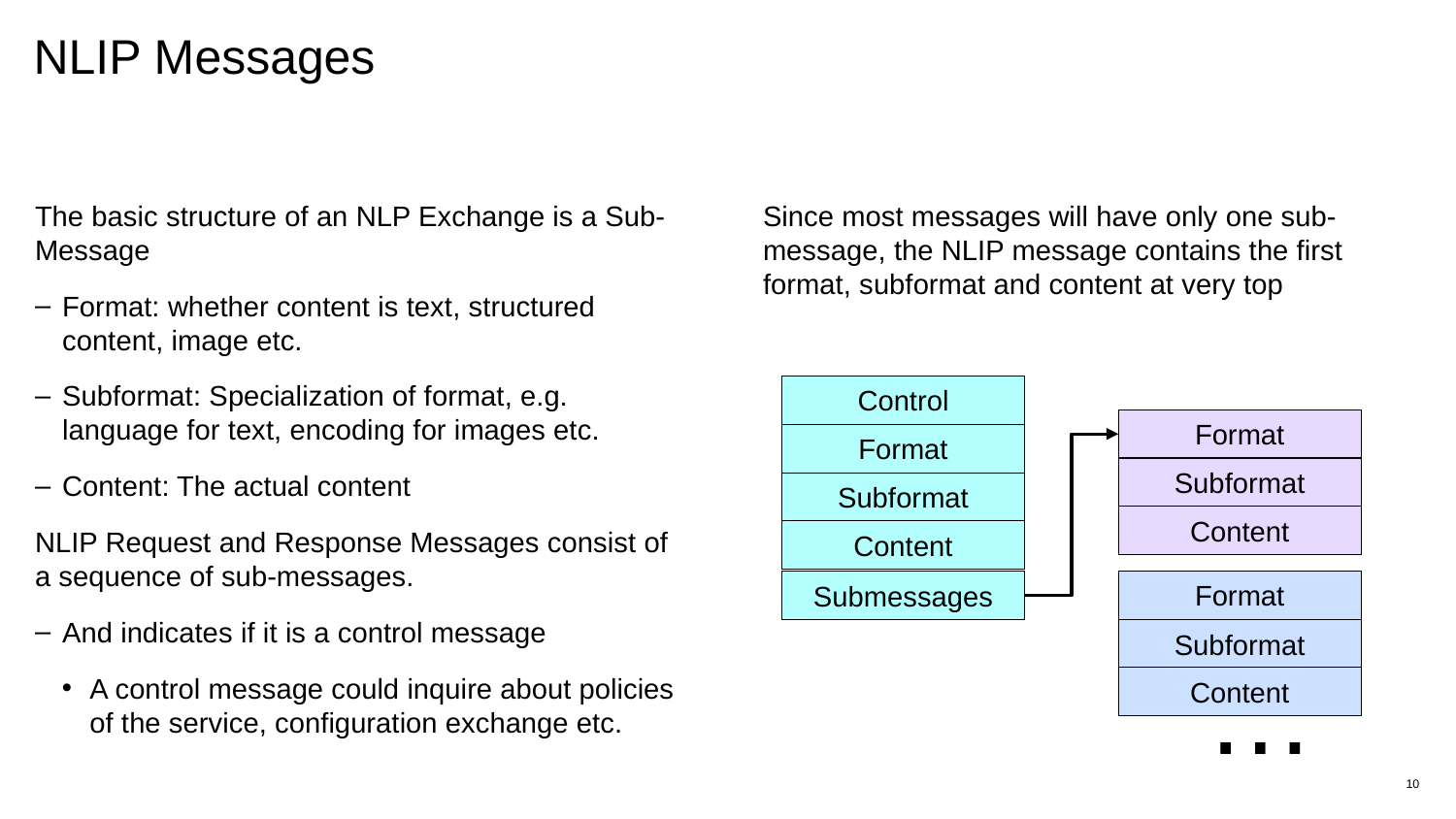

# NLIP Messages
The basic structure of an NLP Exchange is a Sub-Message
Format: whether content is text, structured content, image etc.
Subformat: Specialization of format, e.g. language for text, encoding for images etc.
Content: The actual content
NLIP Request and Response Messages consist of a sequence of sub-messages.
And indicates if it is a control message
A control message could inquire about policies of the service, configuration exchange etc.
Since most messages will have only one sub-message, the NLIP message contains the first format, subformat and content at very top
Control
Format
Subformat
Content
Submessages
Format
Subformat
Content
Format
Subformat
Content
…
10